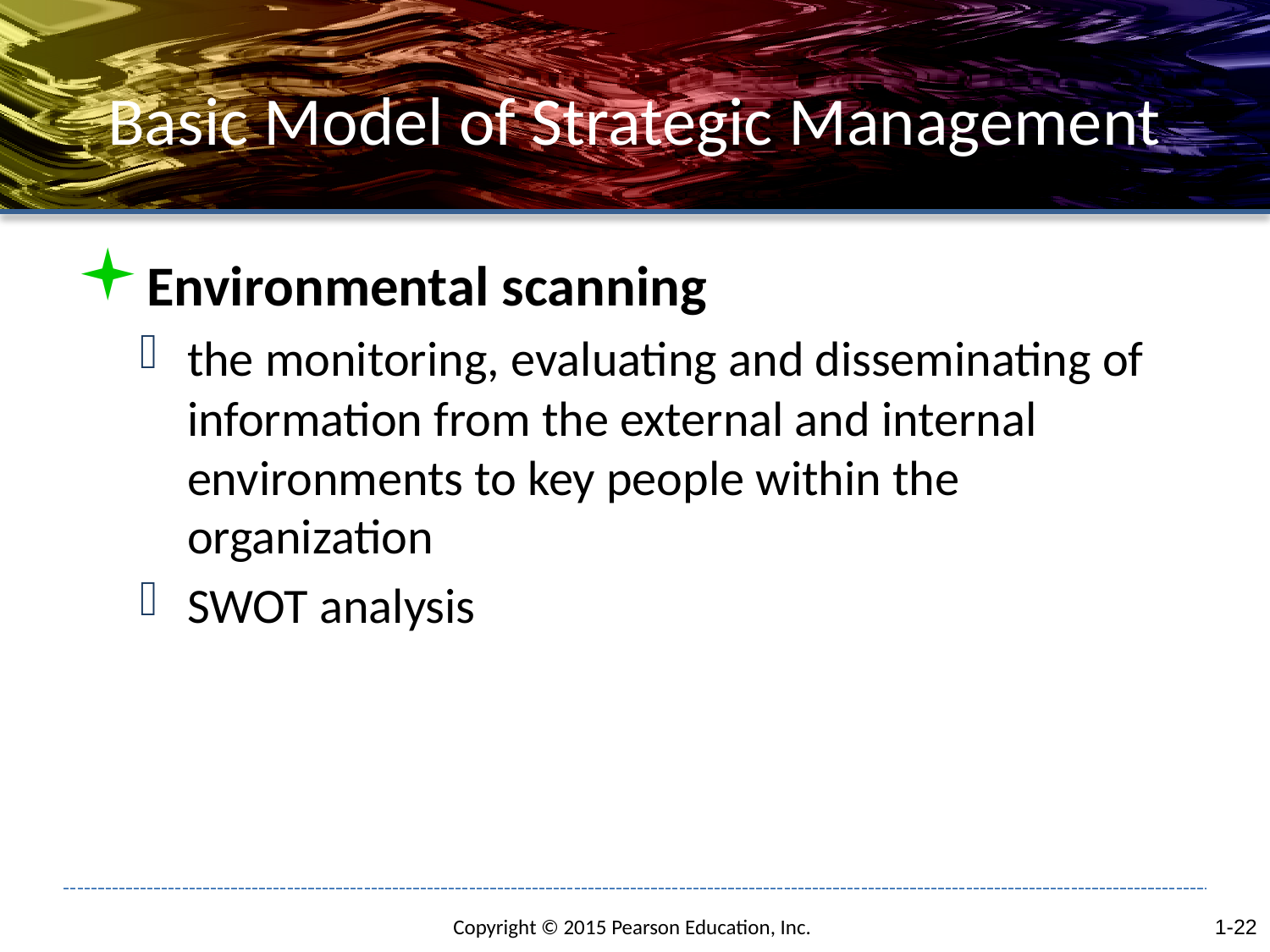

# Basic Model of Strategic Management
Environmental scanning
the monitoring, evaluating and disseminating of information from the external and internal environments to key people within the organization
SWOT analysis

1-22
Copyright © 2015 Pearson Education, Inc.